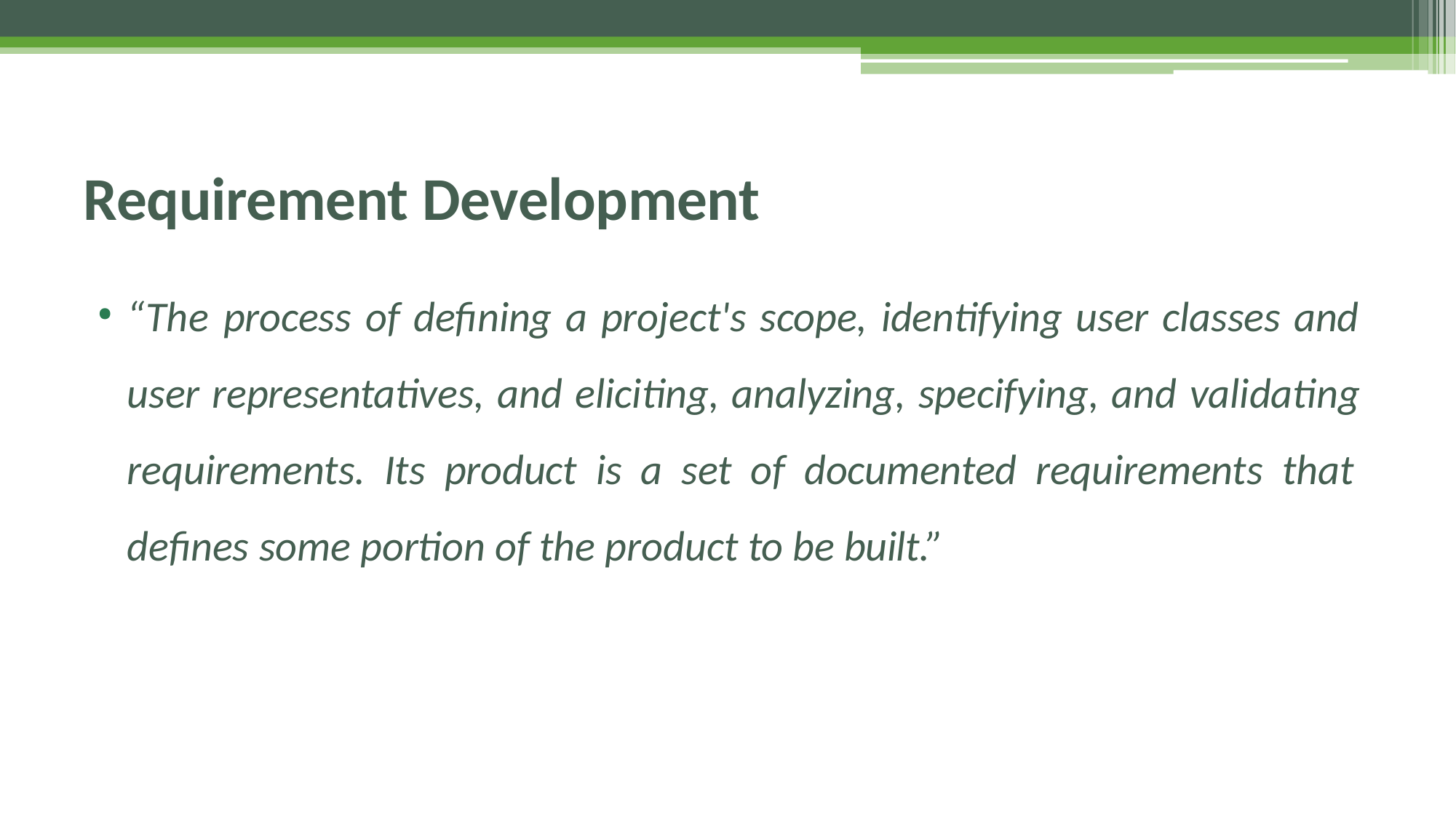

# Requirement Development
“The process of defining a project's scope, identifying user classes and  user representatives, and eliciting, analyzing, specifying, and validating  requirements. Its product is a set of documented requirements that  defines some portion of the product to be built.”